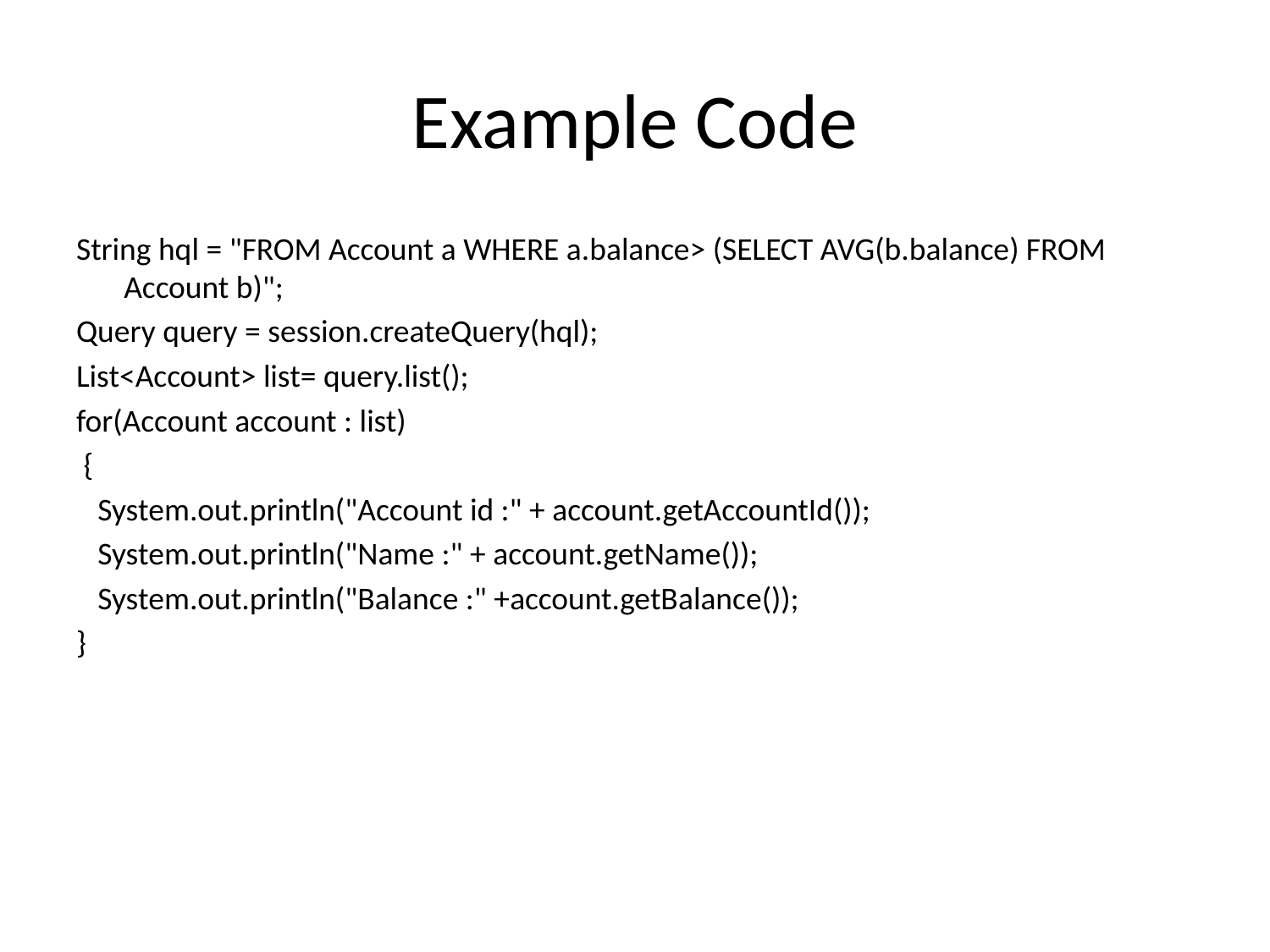

# Example Code
String hql = "FROM Account a WHERE a.balance> (SELECT AVG(b.balance) FROM Account b)";
Query query = session.createQuery(hql);
List<Account> list= query.list();
for(Account account : list)
 {
   System.out.println("Account id :" + account.getAccountId());
   System.out.println("Name :" + account.getName());
   System.out.println("Balance :" +account.getBalance());
}